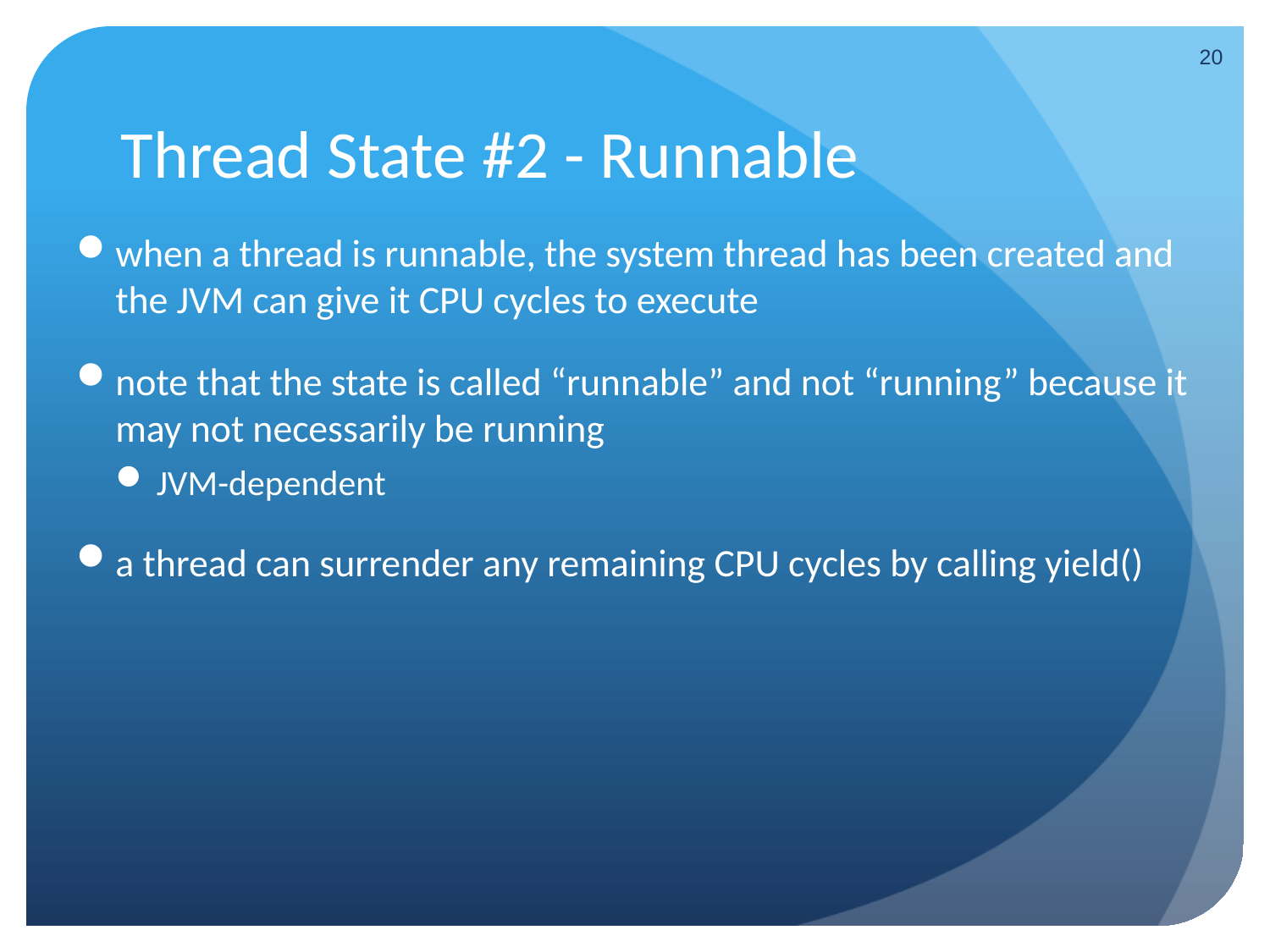

20
# Thread State #2 - Runnable
when a thread is runnable, the system thread has been created and the JVM can give it CPU cycles to execute
note that the state is called “runnable” and not “running” because it may not necessarily be running
JVM-dependent
a thread can surrender any remaining CPU cycles by calling yield()